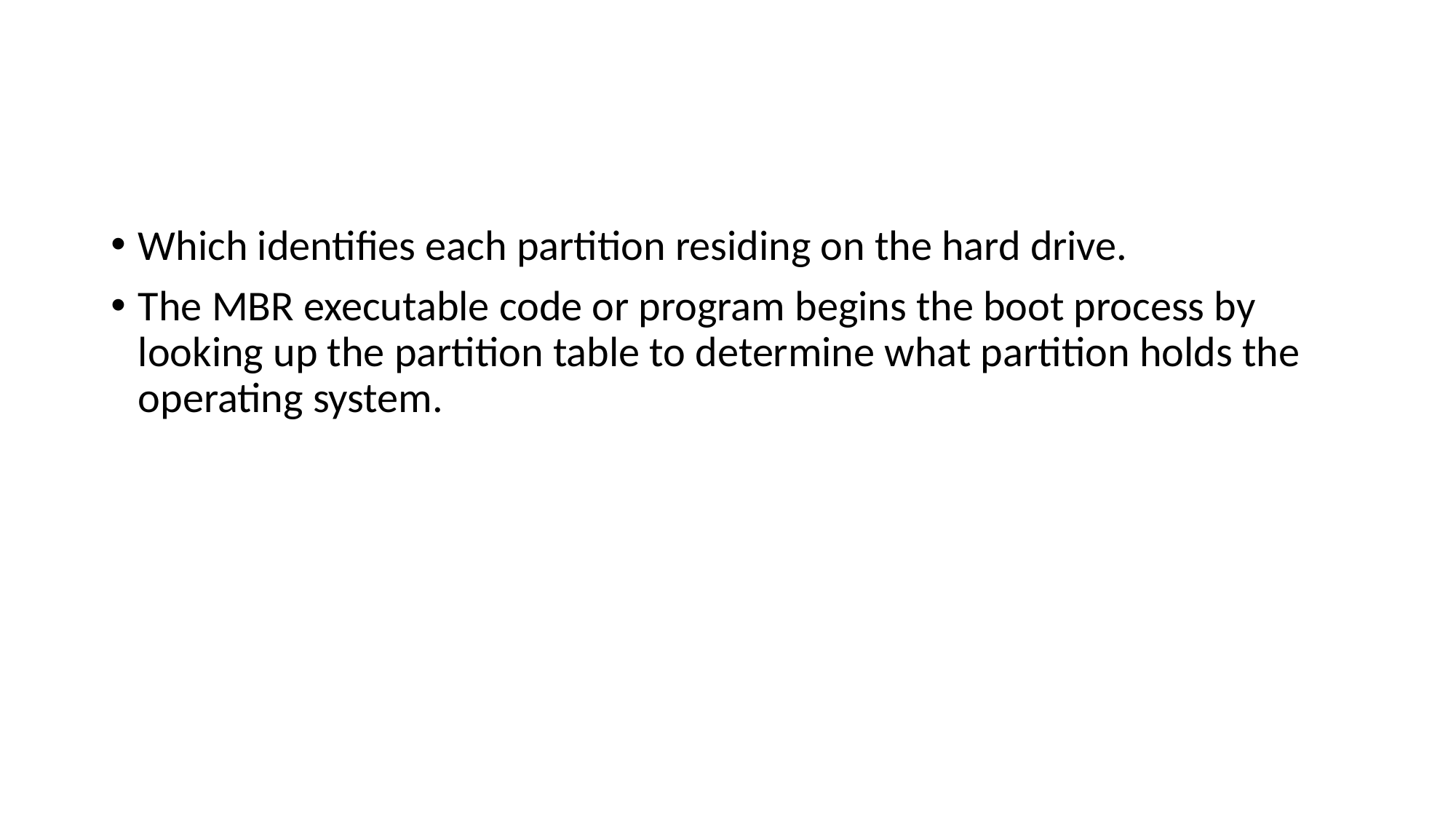

#
Which identifies each partition residing on the hard drive.
The MBR executable code or program begins the boot process by looking up the partition table to determine what partition holds the operating system.